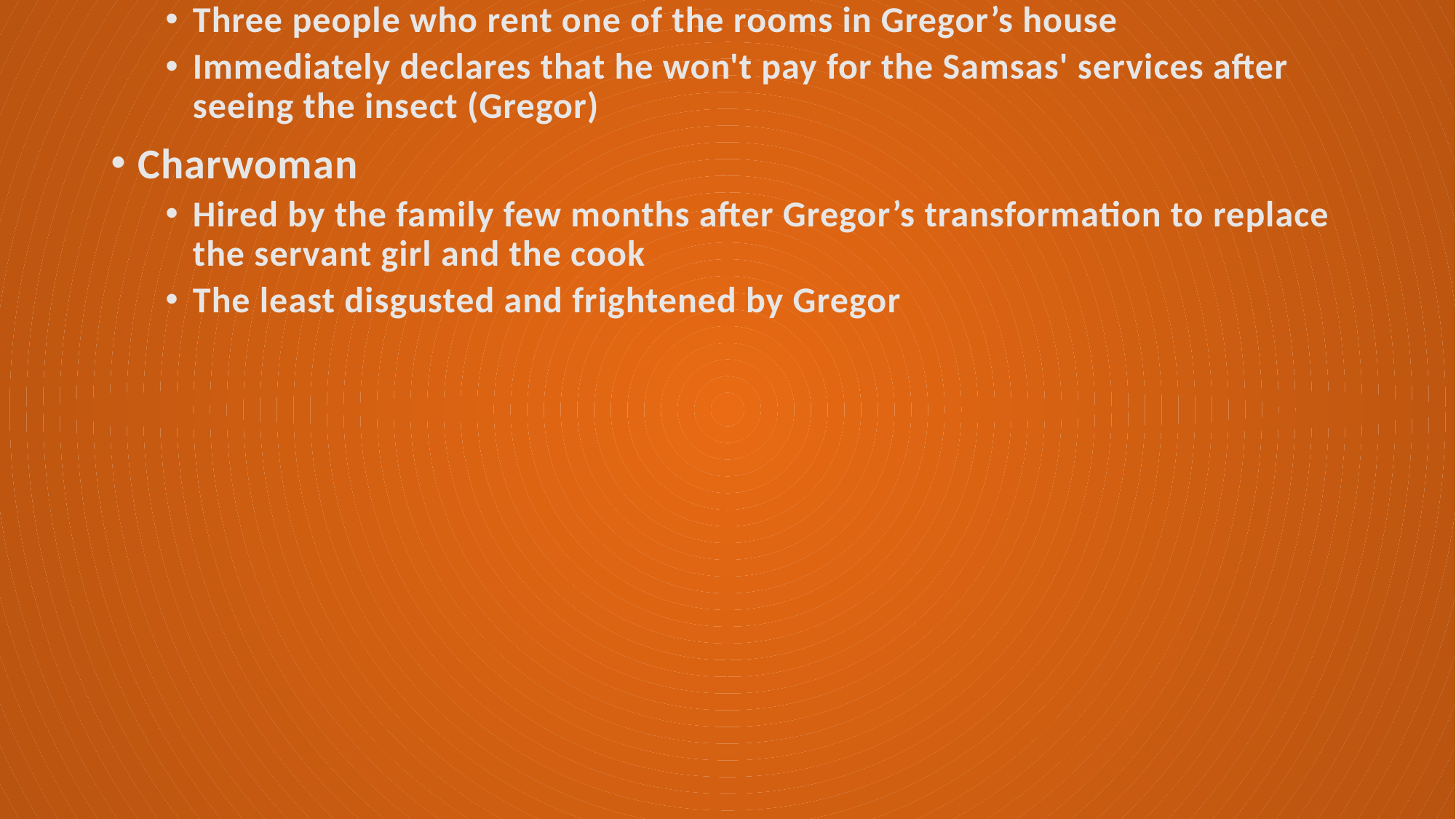

Gregor Samsa
The protagonist
A traveling salesman
Transformed into an insect
The only person who have a job in the family
Grete Samsa
Gregor’s sister
The only character who take care of Gregor after he has transformed into an insect in the whole story
Stopped taking care of Gregor after taking on a salesgirl job
A very good violin player
Gregor’s father
Is mistrustful and unsympathetic towards Gregor after the transformation
Is exhausted and emotionally broken because of the failure of his business
Attacked Gregor with apples
Gregor’s mother
Is suffering from asthma
Being overall neutral throughout the story
The attitude towards Gregor is both horrifying and loving
The manager
Gregor’s boss before the transformation
Immediately leave Gregor’s house when he discovered that Gregor has transformed
The loadgers
Three people who rent one of the rooms in Gregor’s house
Immediately declares that he won't pay for the Samsas' services after seeing the insect (Gregor)
Charwoman
Hired by the family few months after Gregor’s transformation to replace the servant girl and the cook
The least disgusted and frightened by Gregor